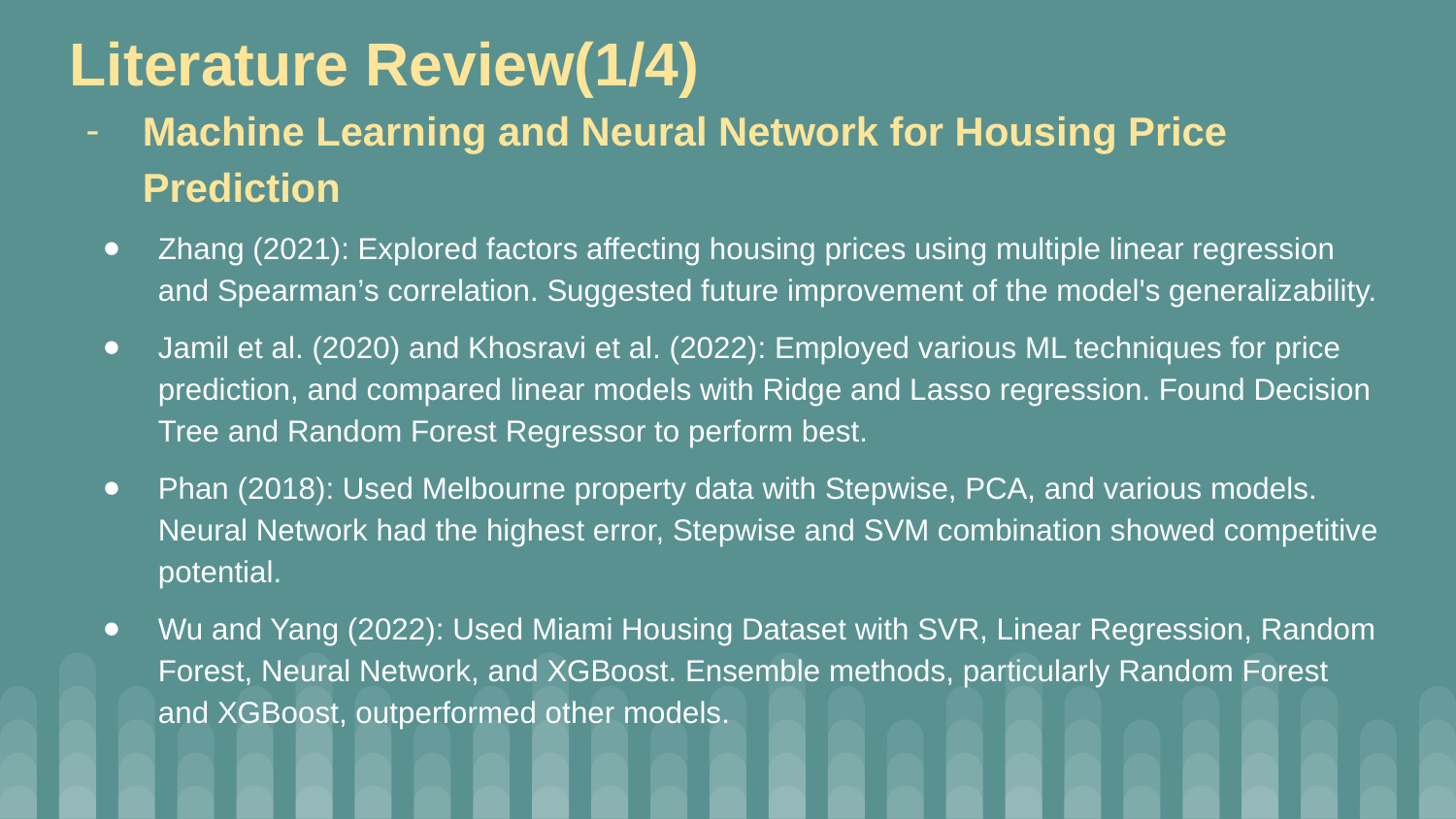

# Literature Review(1/4)
Machine Learning and Neural Network for Housing Price Prediction
Zhang (2021): Explored factors affecting housing prices using multiple linear regression and Spearman’s correlation. Suggested future improvement of the model's generalizability.
Jamil et al. (2020) and Khosravi et al. (2022): Employed various ML techniques for price prediction, and compared linear models with Ridge and Lasso regression. Found Decision Tree and Random Forest Regressor to perform best.
Phan (2018): Used Melbourne property data with Stepwise, PCA, and various models. Neural Network had the highest error, Stepwise and SVM combination showed competitive potential.
Wu and Yang (2022): Used Miami Housing Dataset with SVR, Linear Regression, Random Forest, Neural Network, and XGBoost. Ensemble methods, particularly Random Forest and XGBoost, outperformed other models.